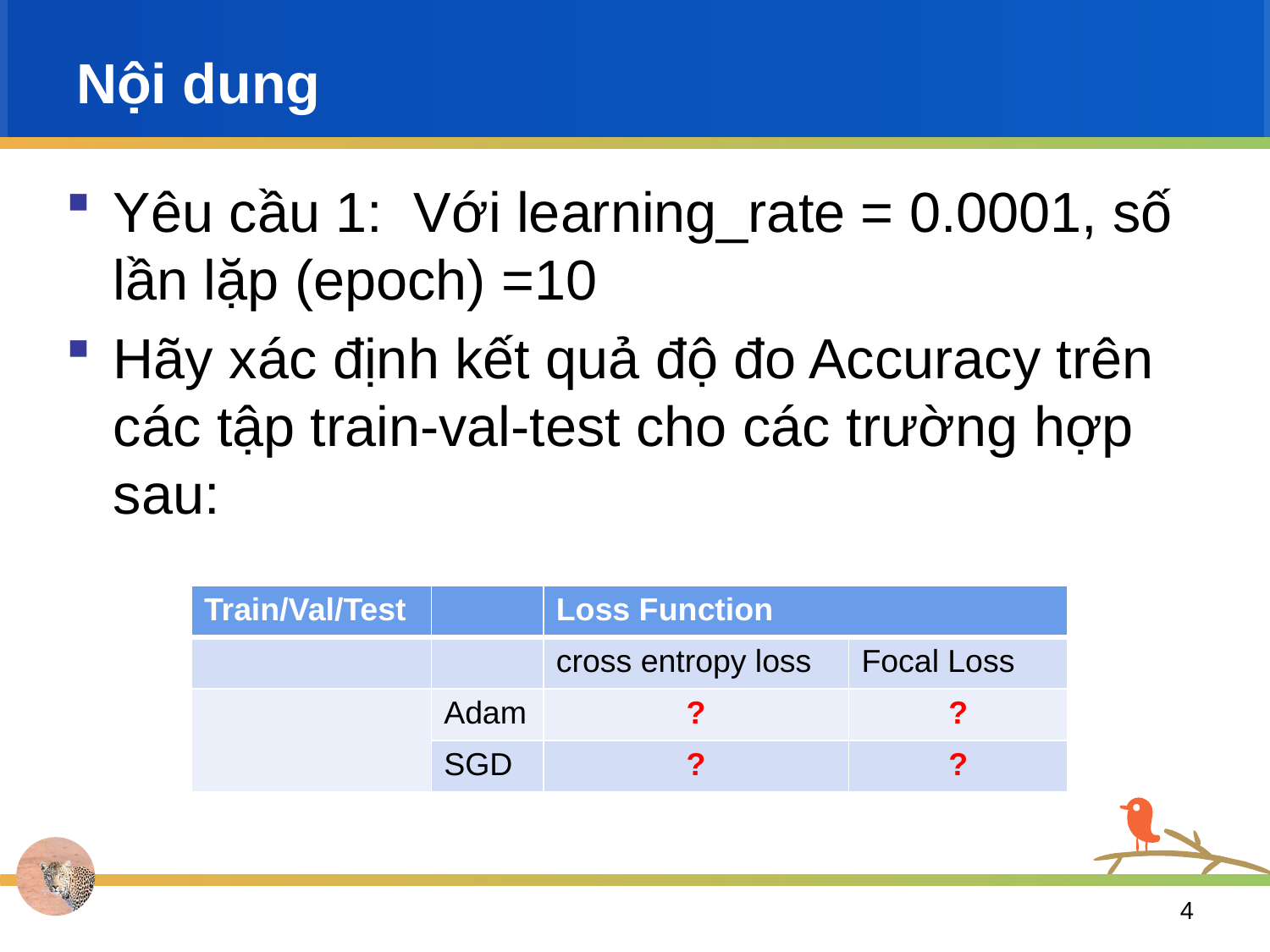

# Nội dung
Yêu cầu 1:  Với learning_rate = 0.0001, số lần lặp (epoch) =10
Hãy xác định kết quả độ đo Accuracy trên các tập train-val-test cho các trường hợp sau:

| Train/Val/Test |  | Loss Function |  |
| --- | --- | --- | --- |
|  |  | cross entropy loss | Focal Loss |
|  | Adam | ? | ? |
|  | SGD | ? | ? |
4